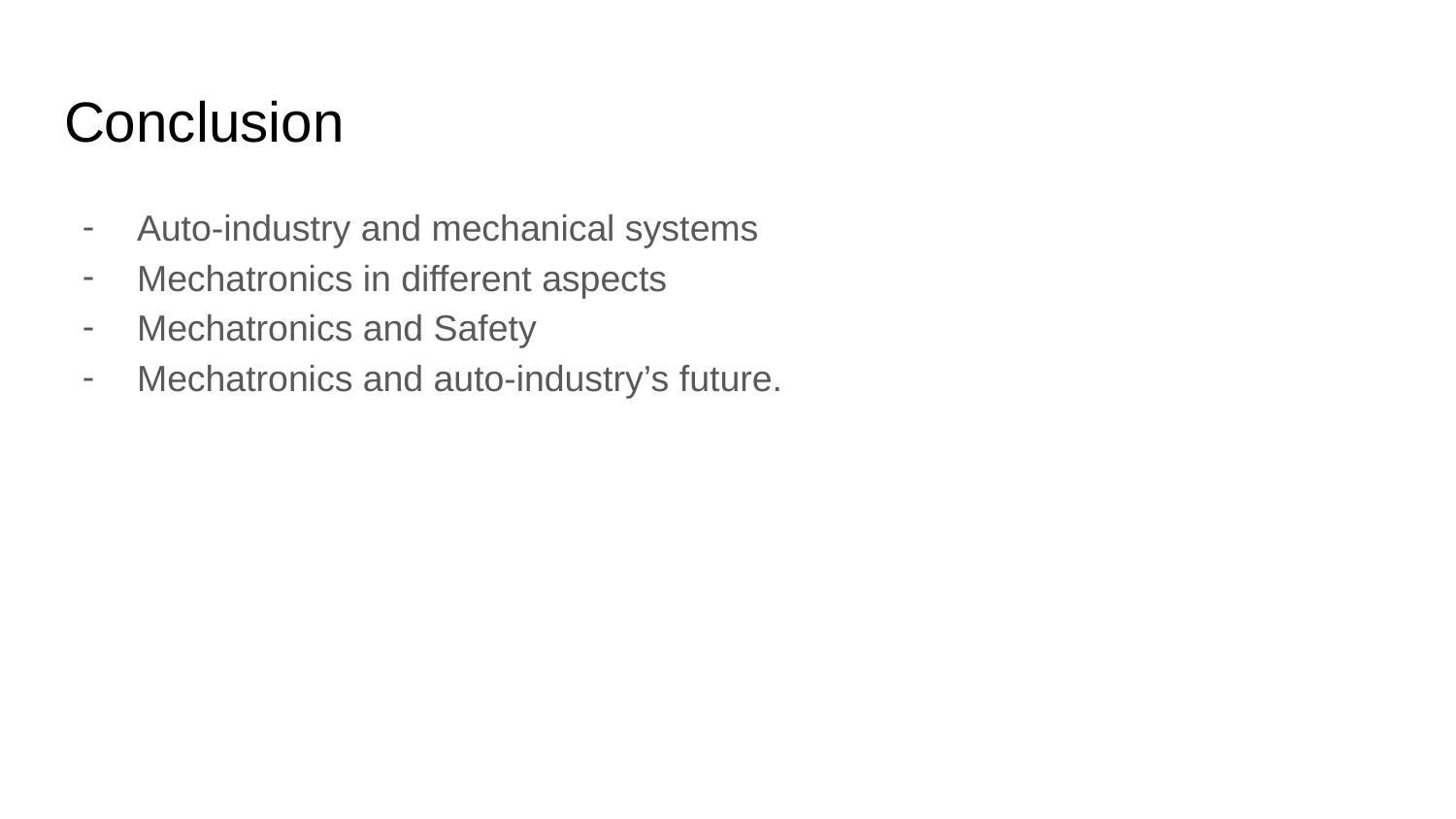

# Conclusion
Auto-industry and mechanical systems
Mechatronics in different aspects
Mechatronics and Safety
Mechatronics and auto-industry’s future.